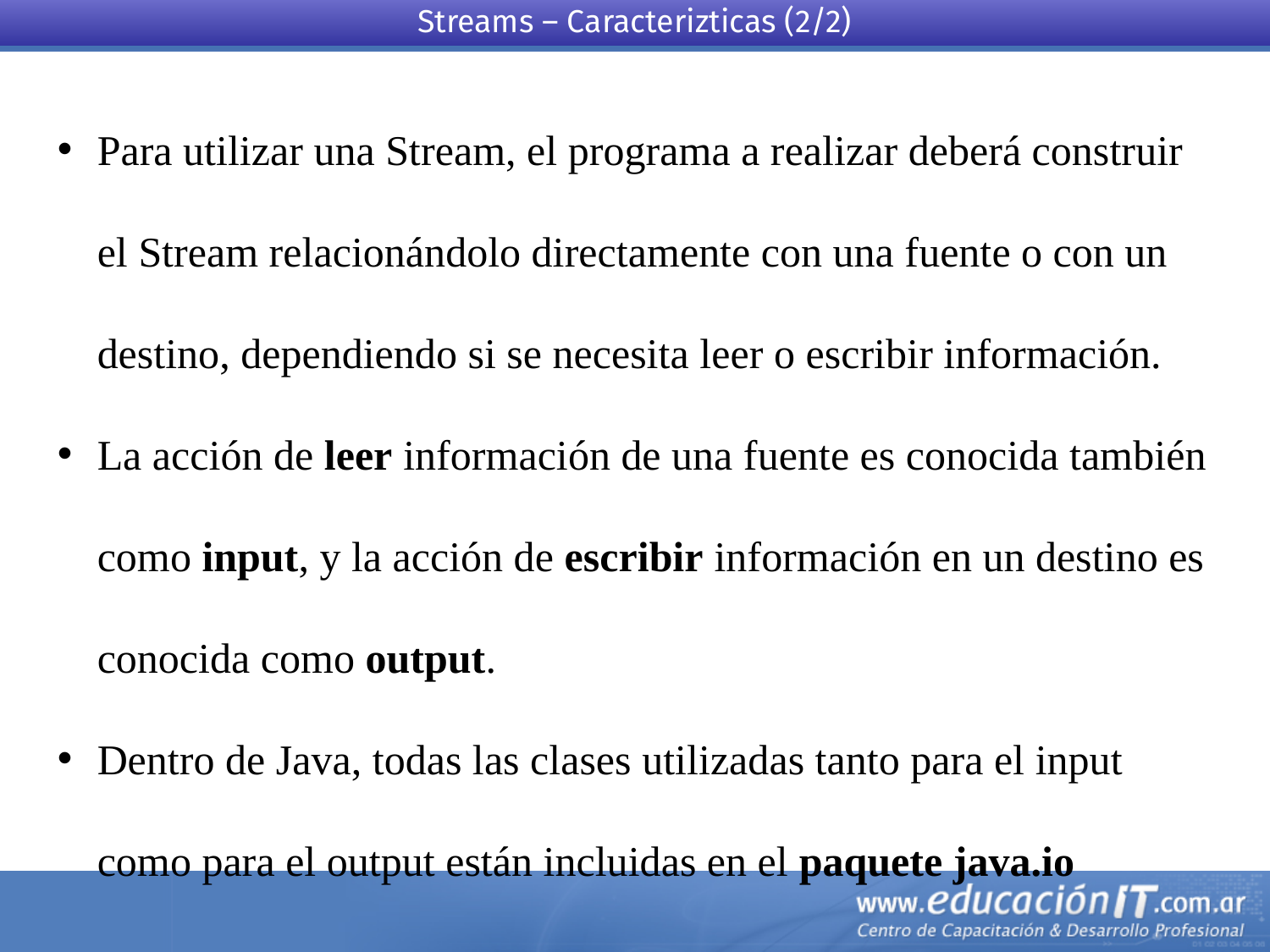

Streams – Caracterizticas (2/2)
Para utilizar una Stream, el programa a realizar deberá construir el Stream relacionándolo directamente con una fuente o con un destino, dependiendo si se necesita leer o escribir información.
La acción de leer información de una fuente es conocida también como input, y la acción de escribir información en un destino es conocida como output.
Dentro de Java, todas las clases utilizadas tanto para el input como para el output están incluidas en el paquete java.io